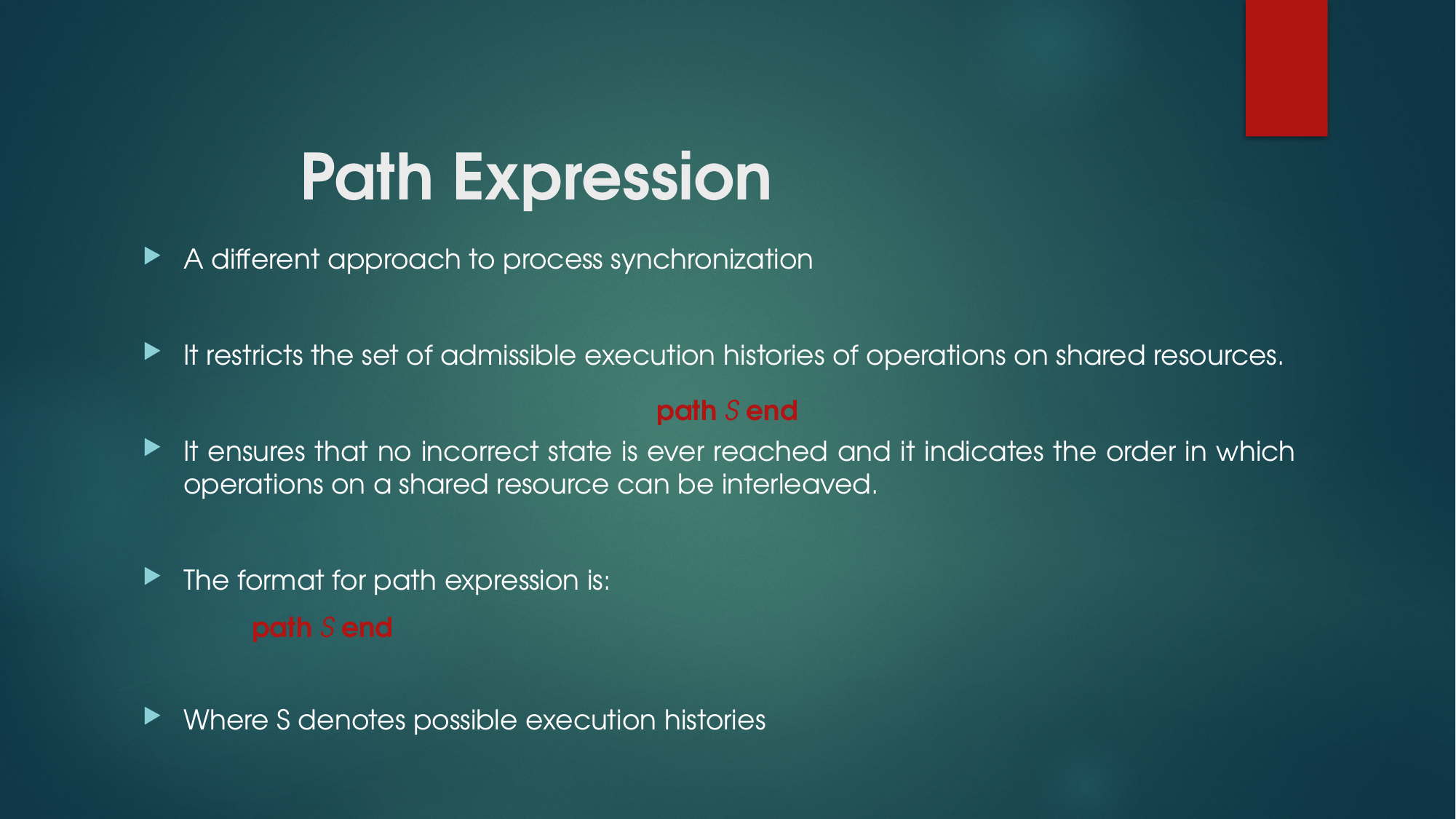

# Path Expression
A different approach to process synchronization

It restricts the set of admissible execution histories of operations on shared resources.

It ensures that no incorrect state is ever reached and it indicates the order in which operations on a shared resource can be interleaved.

The format for path expression is:
path S end

Where S denotes possible execution histories

path S end